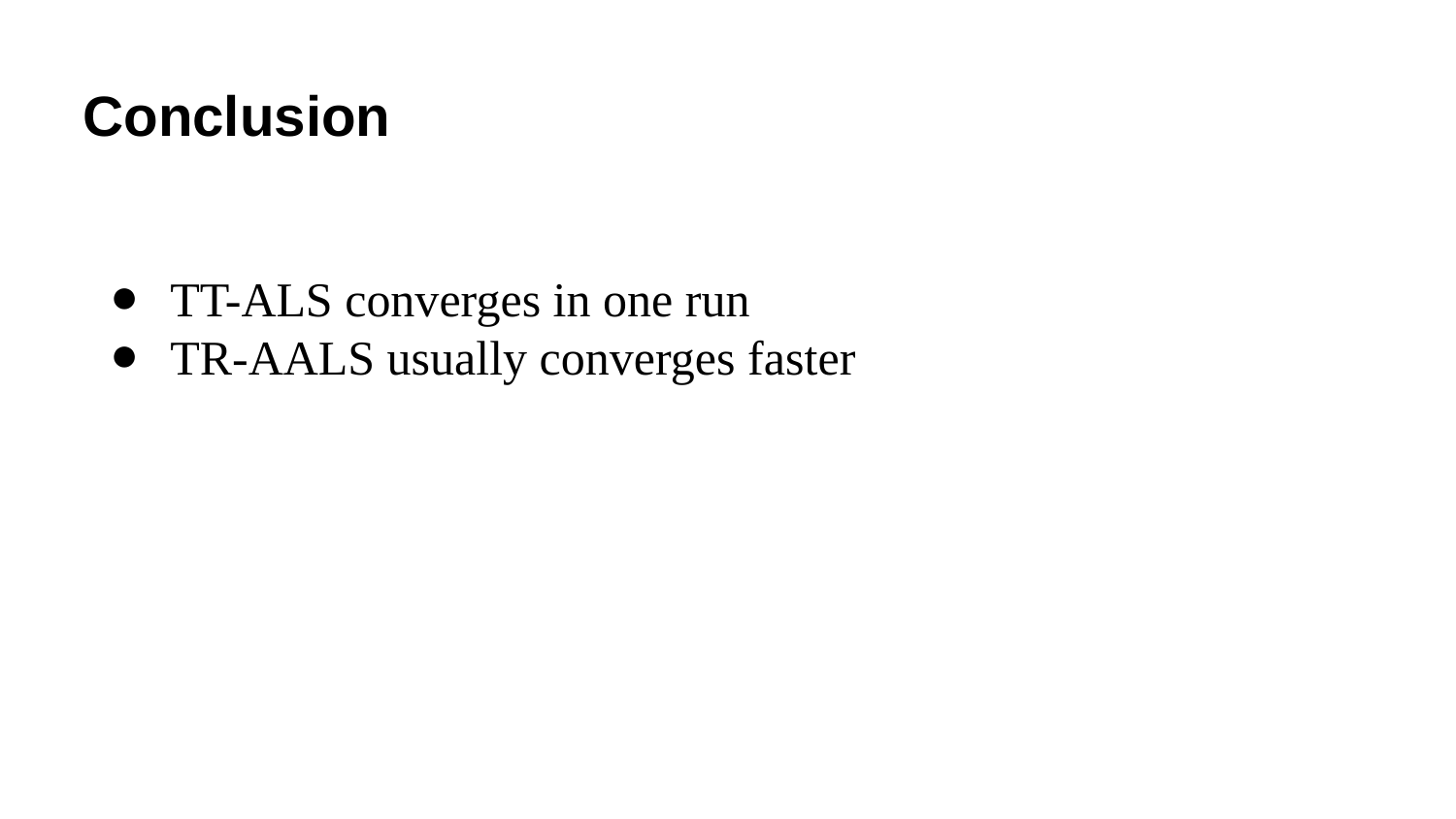

Conclusion
TT-ALS converges in one run
TR-AALS usually converges faster